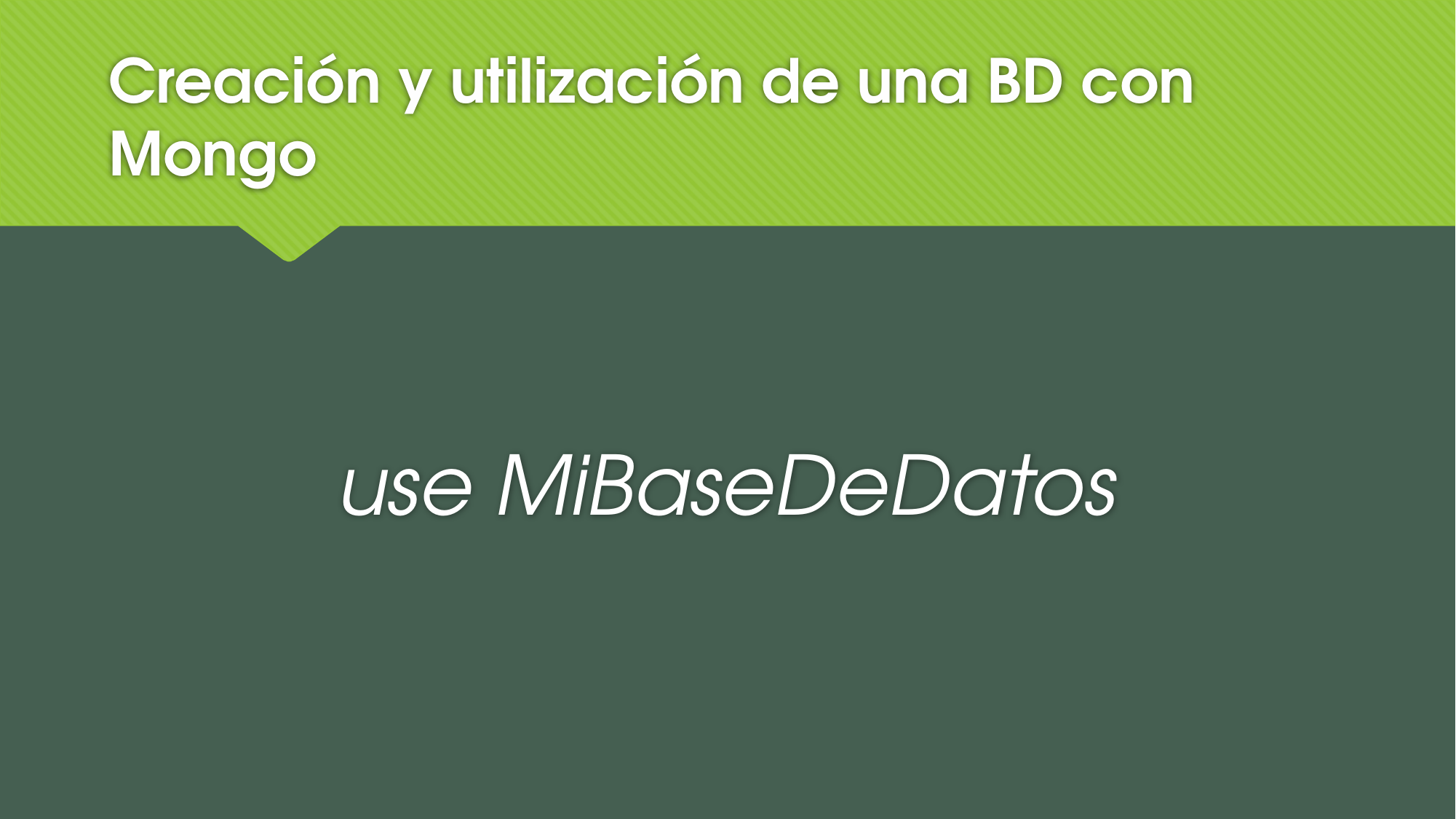

# Creación y utilización de una BD con Mongo
use MiBaseDeDatos